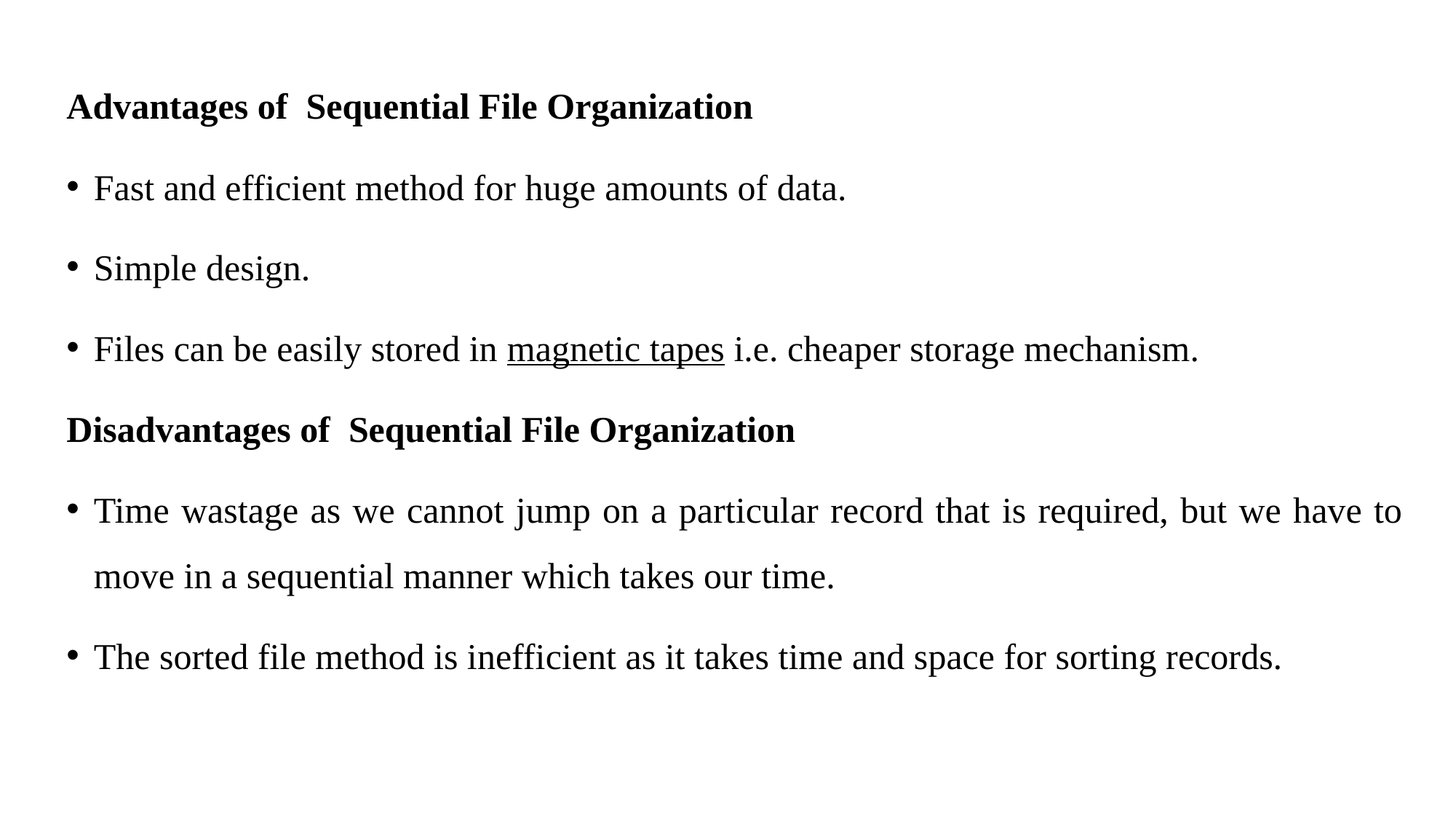

Advantages of  Sequential File Organization
Fast and efficient method for huge amounts of data.
Simple design.
Files can be easily stored in magnetic tapes i.e. cheaper storage mechanism.
Disadvantages of  Sequential File Organization
Time wastage as we cannot jump on a particular record that is required, but we have to move in a sequential manner which takes our time.
The sorted file method is inefficient as it takes time and space for sorting records.